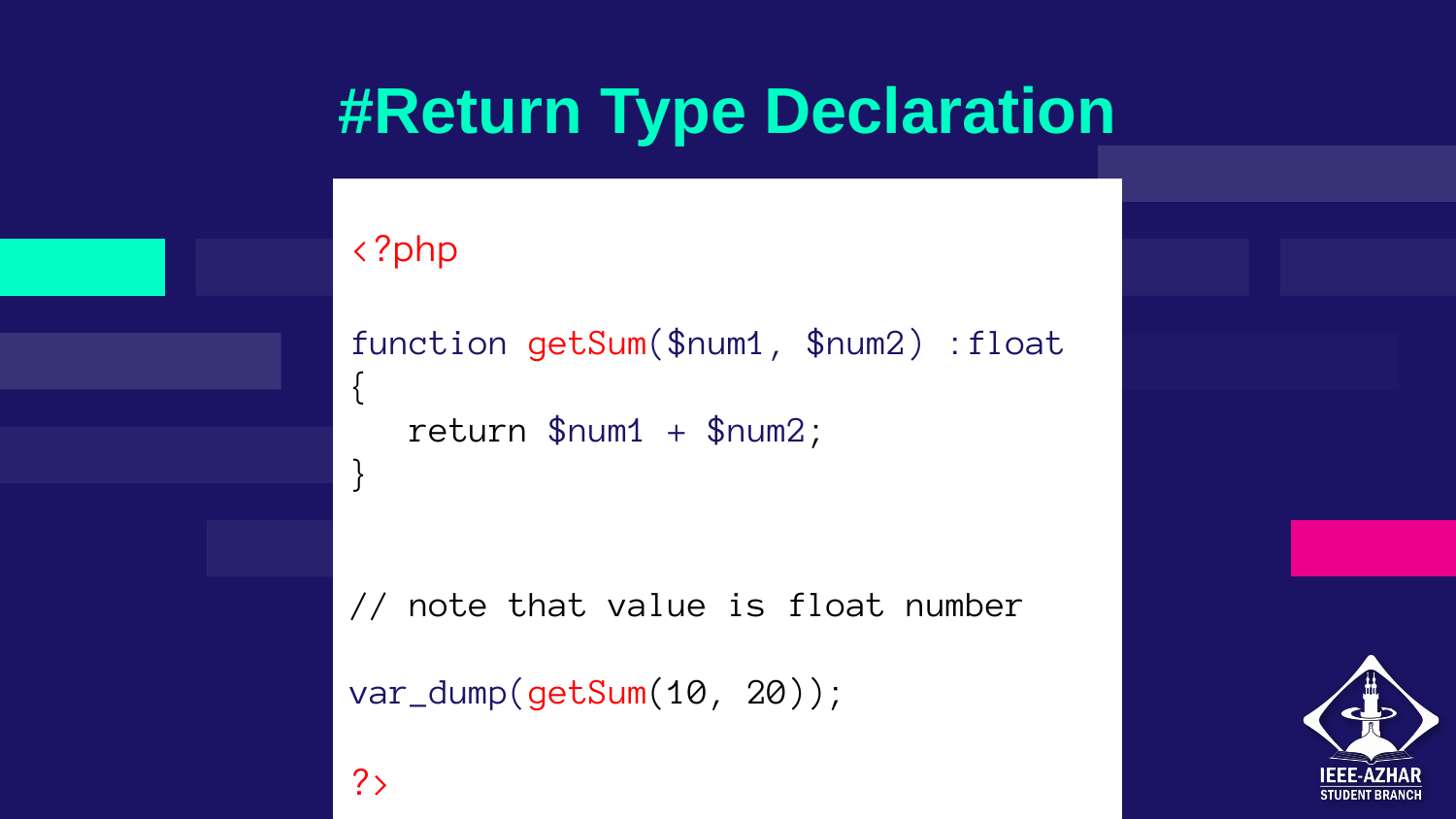

# #Return Type Declaration
<?php
function getSum($num1, $num2) :float
{
   return $num1 + $num2;
}

// note that value is float number

var_dump(getSum(10, 20));

?>